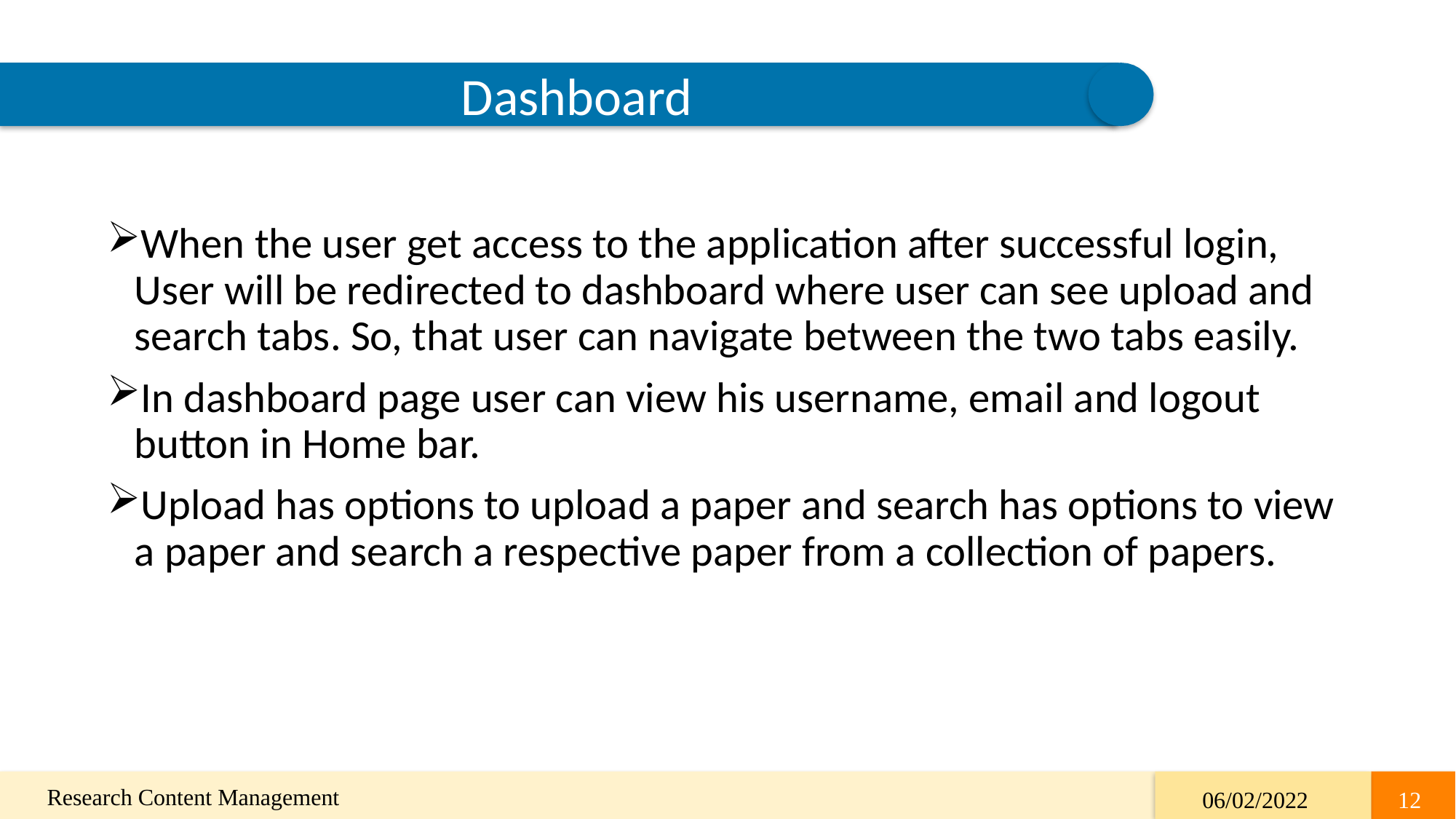

Dashboard

When the user get access to the application after successful login, User will be redirected to dashboard where user can see upload and search tabs. So, that user can navigate between the two tabs easily.
In dashboard page user can view his username, email and logout button in Home bar.
Upload has options to upload a paper and search has options to view a paper and search a respective paper from a collection of papers.
12

 Research Content Management
12
06/02/2022